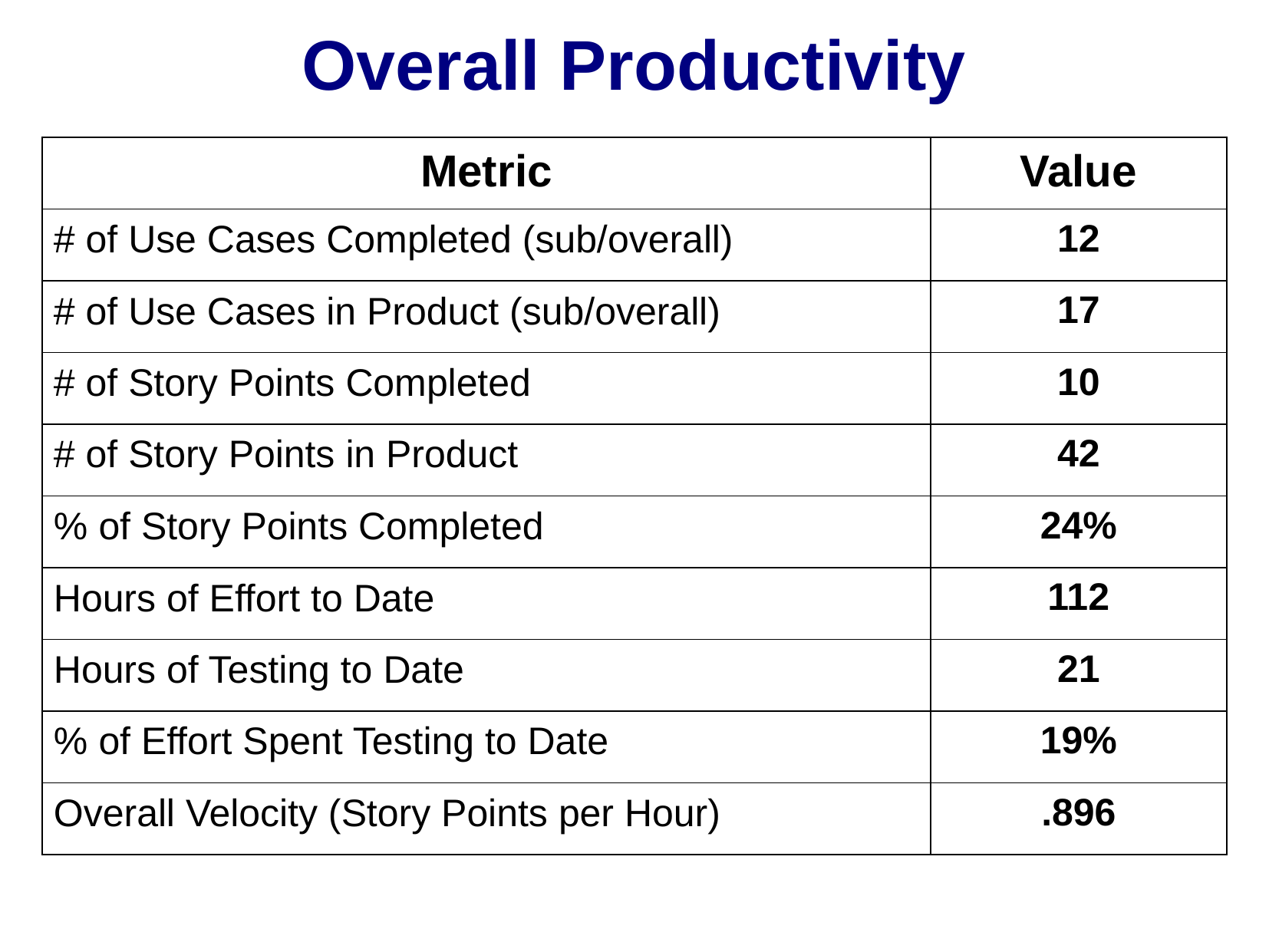

# Overall Productivity
| Metric | Value |
| --- | --- |
| # of Use Cases Completed (sub/overall) | 12 |
| # of Use Cases in Product (sub/overall) | 17 |
| # of Story Points Completed | 10 |
| # of Story Points in Product | 42 |
| % of Story Points Completed | 24% |
| Hours of Effort to Date | 112 |
| Hours of Testing to Date | 21 |
| % of Effort Spent Testing to Date | 19% |
| Overall Velocity (Story Points per Hour) | .896 |